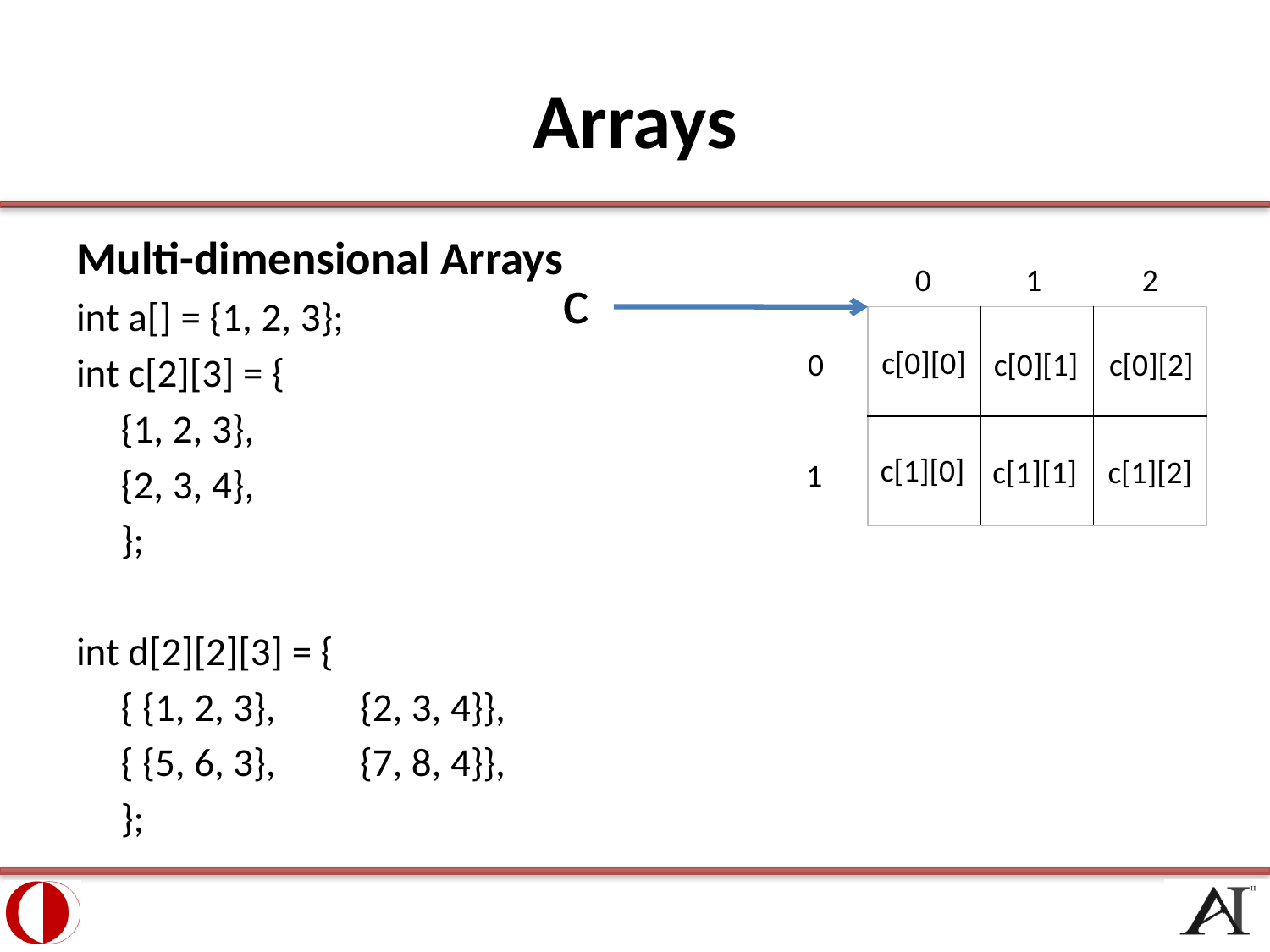

# Arrays
Multi-dimensional Arrays
int a[] = {1, 2, 3};
int c[2][3] = {
			{1, 2, 3},
			{2, 3, 4},
			};

int d[2][2][3] = {
		{ {1, 2, 3},	{2, 3, 4}},
		{ {5, 6, 3},	{7, 8, 4}},
		};

c
0
1
2
|  |  |  |
| --- | --- | --- |
|  |  |  |
c[0][0]
0
c[0][1]
c[0][2]
c[1][0]
c[1][1]
c[1][2]
1
7